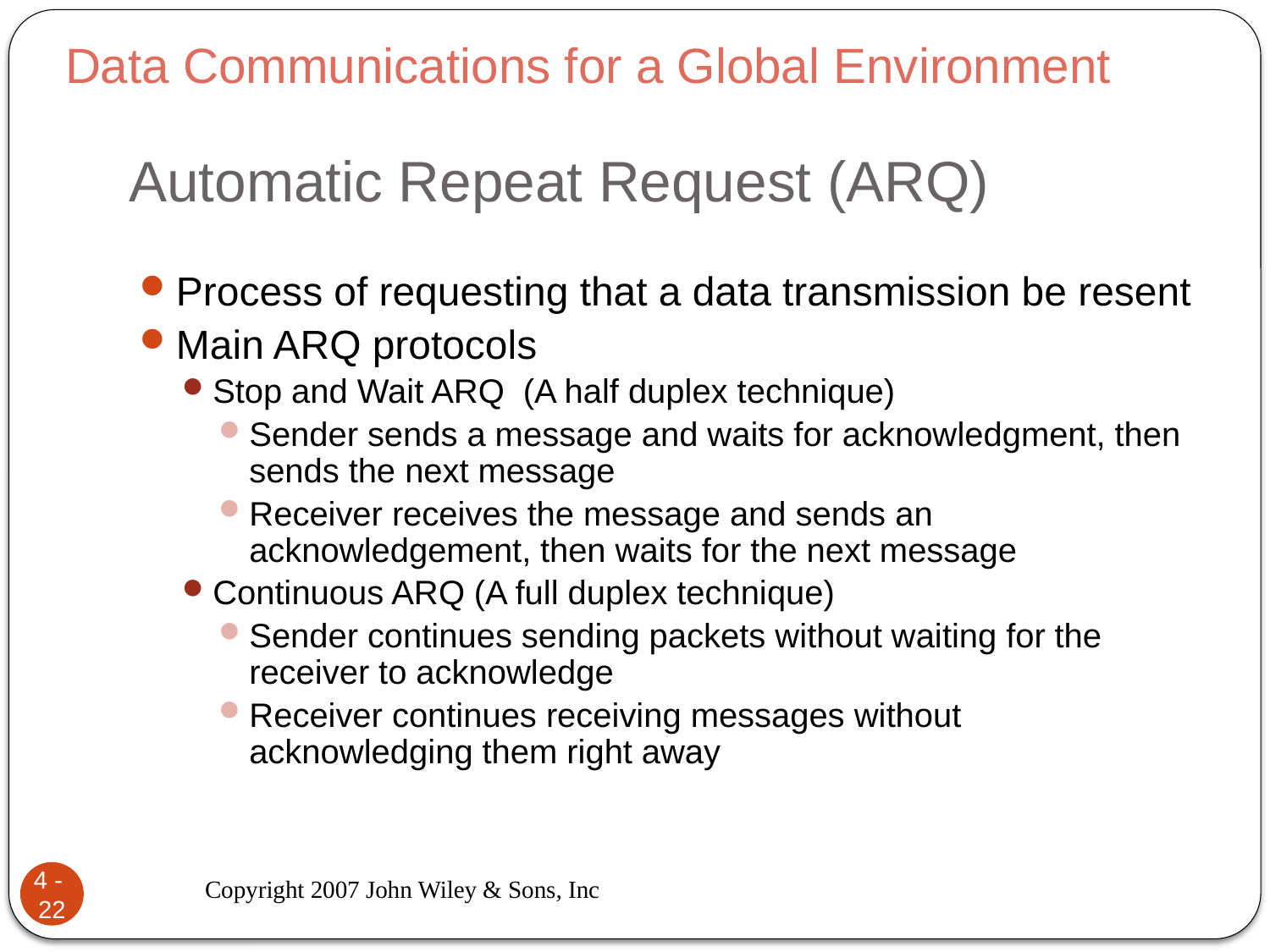

Data Communications for a Global Environment
# Automatic Repeat Request (ARQ)
Process of requesting that a data transmission be resent
Main ARQ protocols
Stop and Wait ARQ  (A half duplex technique)
Sender sends a message and waits for acknowledgment, then sends the next message
Receiver receives the message and sends an acknowledgement, then waits for the next message
Continuous ARQ (A full duplex technique)
Sender continues sending packets without waiting for the receiver to acknowledge
Receiver continues receiving messages without acknowledging them right away
Copyright 2007 John Wiley & Sons, Inc
4 - 22